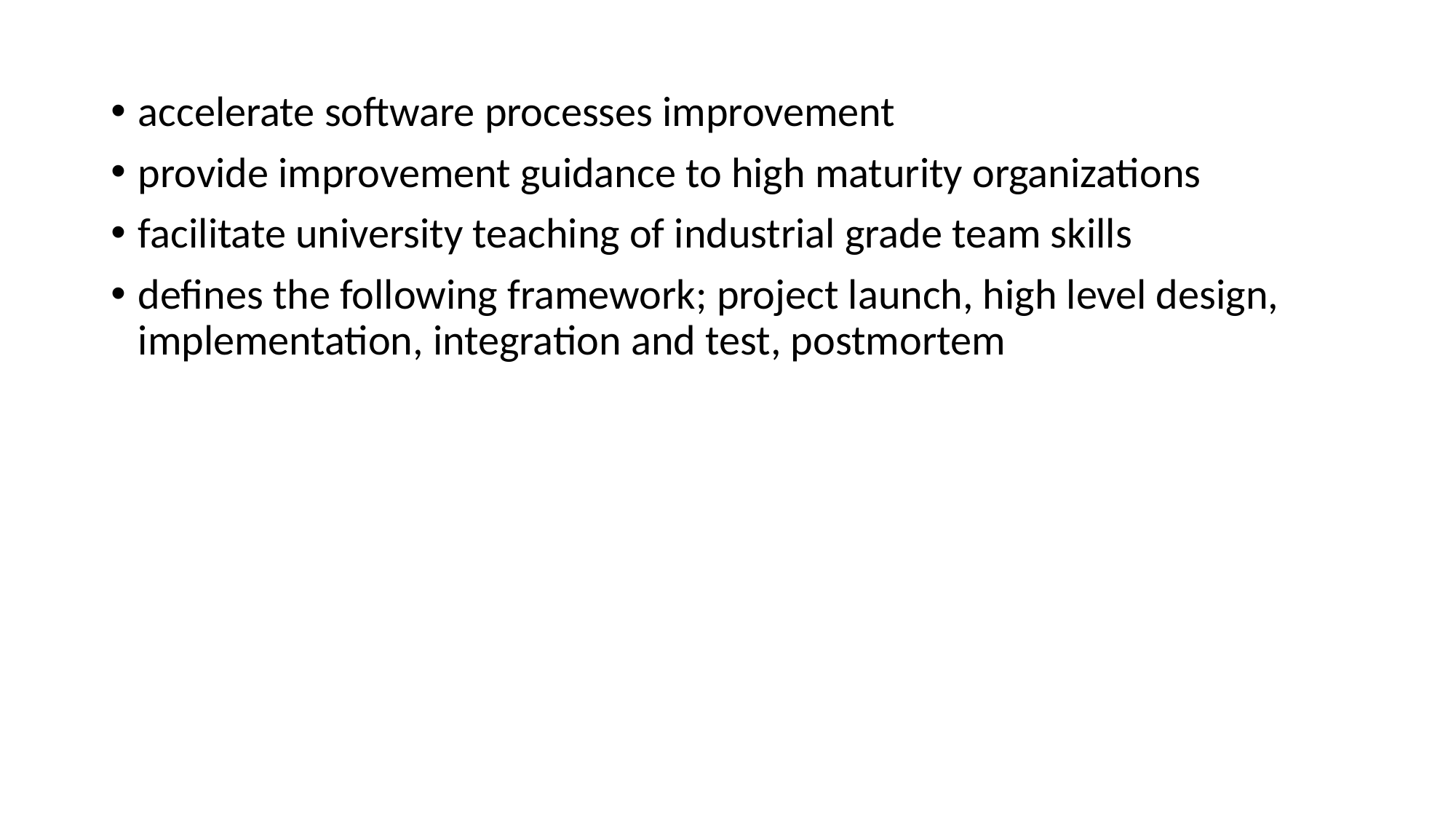

accelerate software processes improvement
provide improvement guidance to high maturity organizations
facilitate university teaching of industrial grade team skills
defines the following framework; project launch, high level design, implementation, integration and test, postmortem